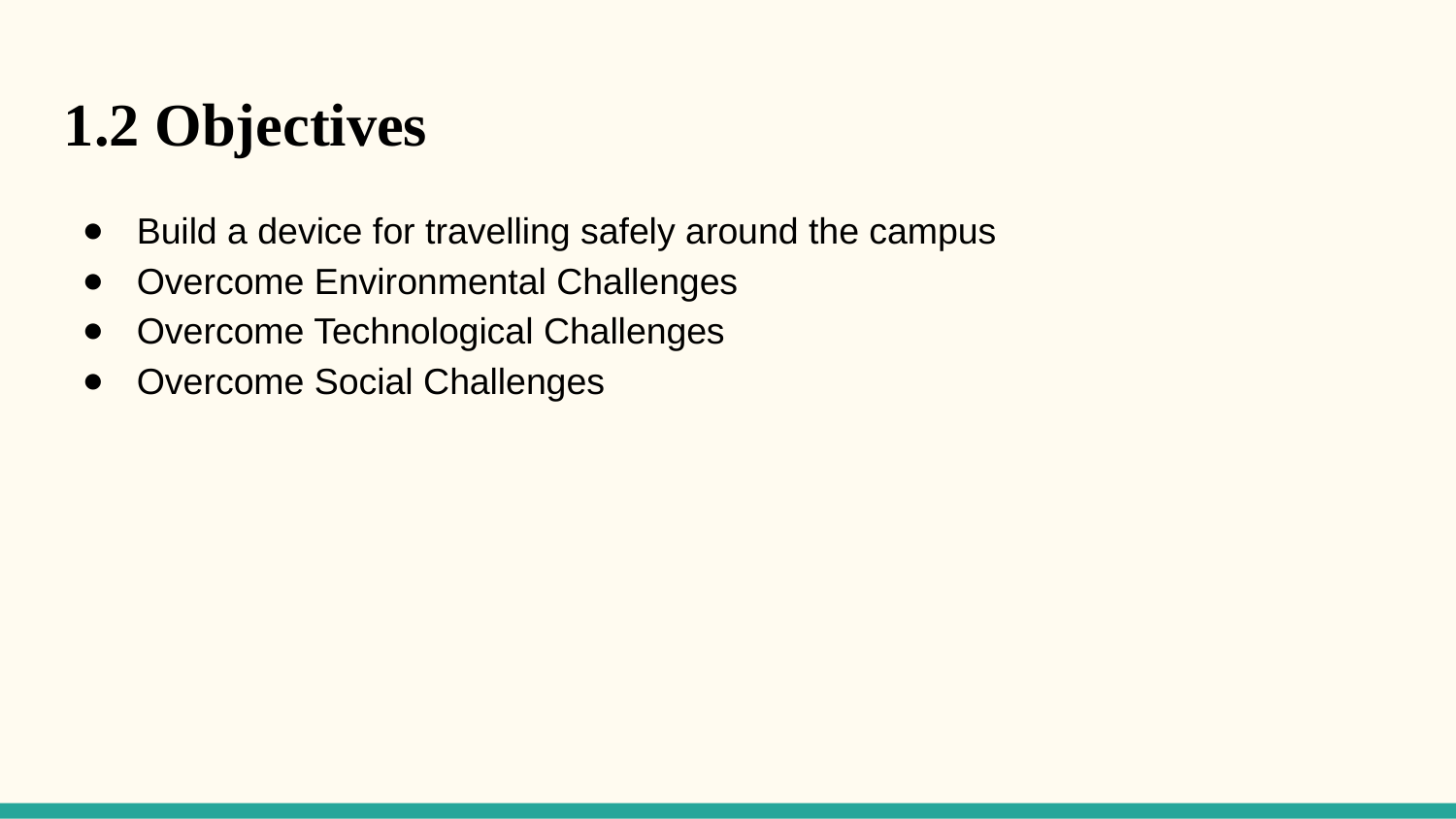

1.2 Objectives
Build a device for travelling safely around the campus
Overcome Environmental Challenges
Overcome Technological Challenges
Overcome Social Challenges